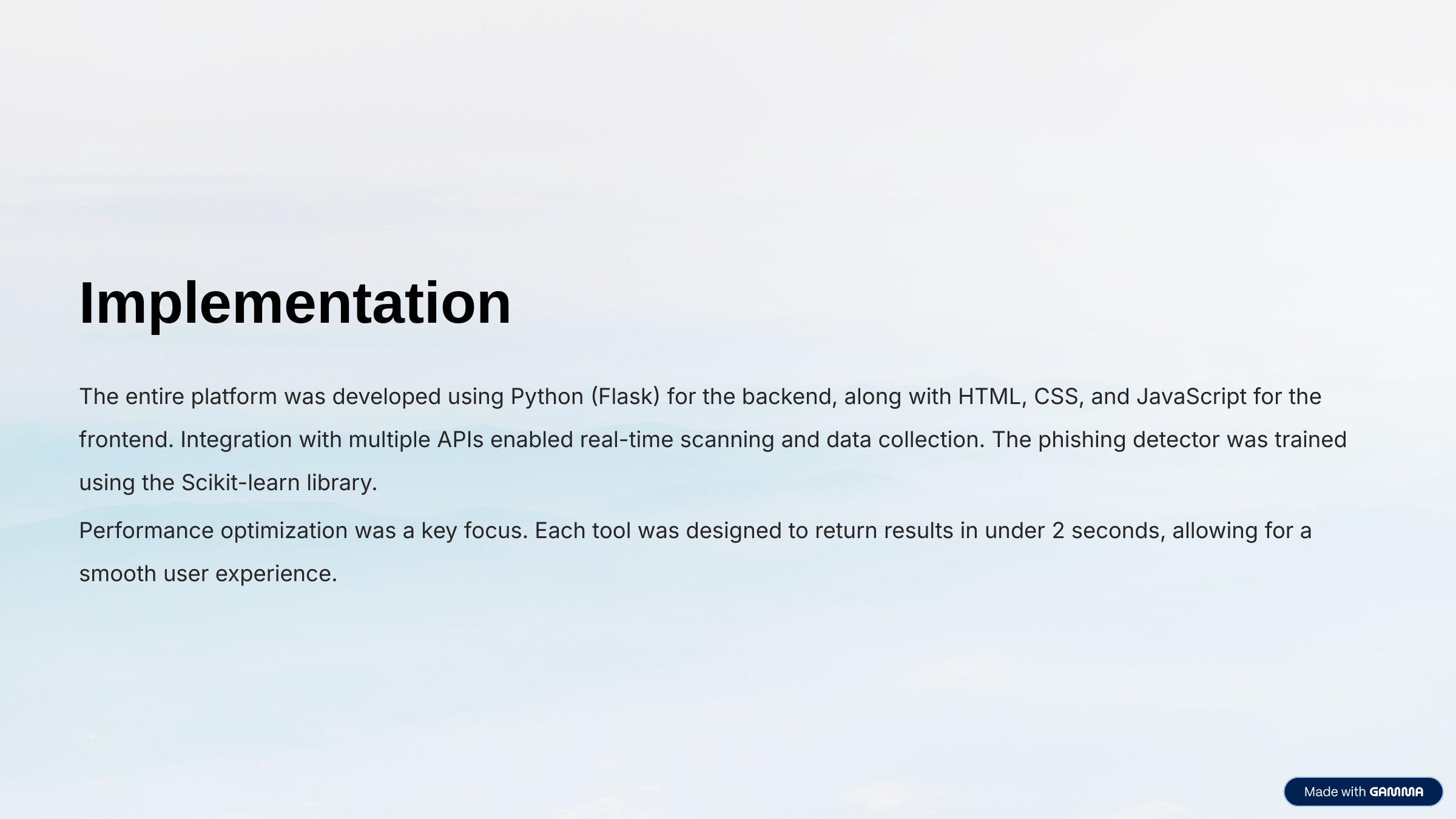

Implementation
The entire platform was developed using Python (Flask) for the backend, along with HTML, CSS, and JavaScript for the frontend. Integration with multiple APIs enabled real-time scanning and data collection. The phishing detector was trained using the Scikit-learn library.
Performance optimization was a key focus. Each tool was designed to return results in under 2 seconds, allowing for a smooth user experience.